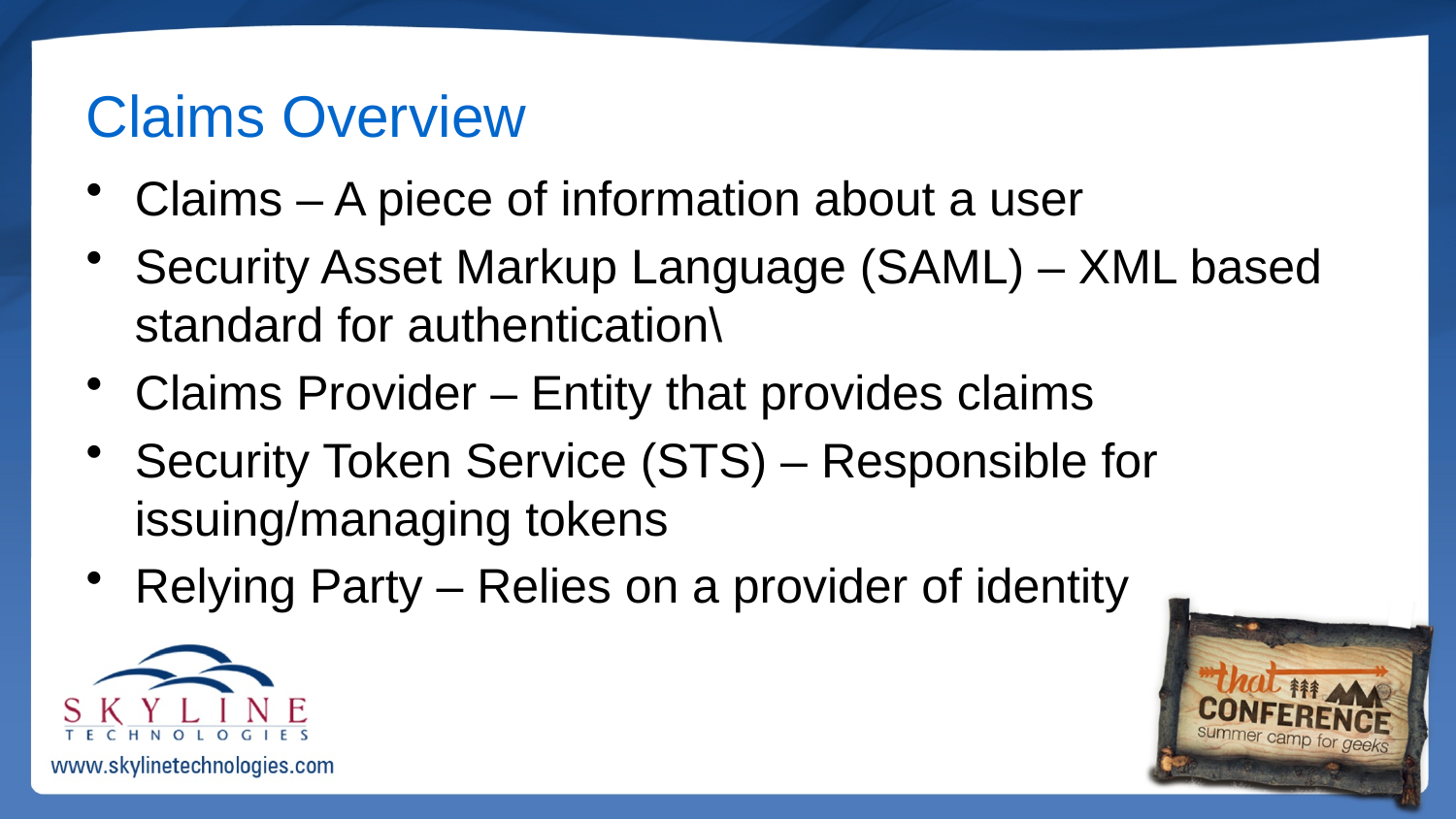

# Claims Overview
Claims – A piece of information about a user
Security Asset Markup Language (SAML) – XML based standard for authentication\
Claims Provider – Entity that provides claims
Security Token Service (STS) – Responsible for issuing/managing tokens
Relying Party – Relies on a provider of identity